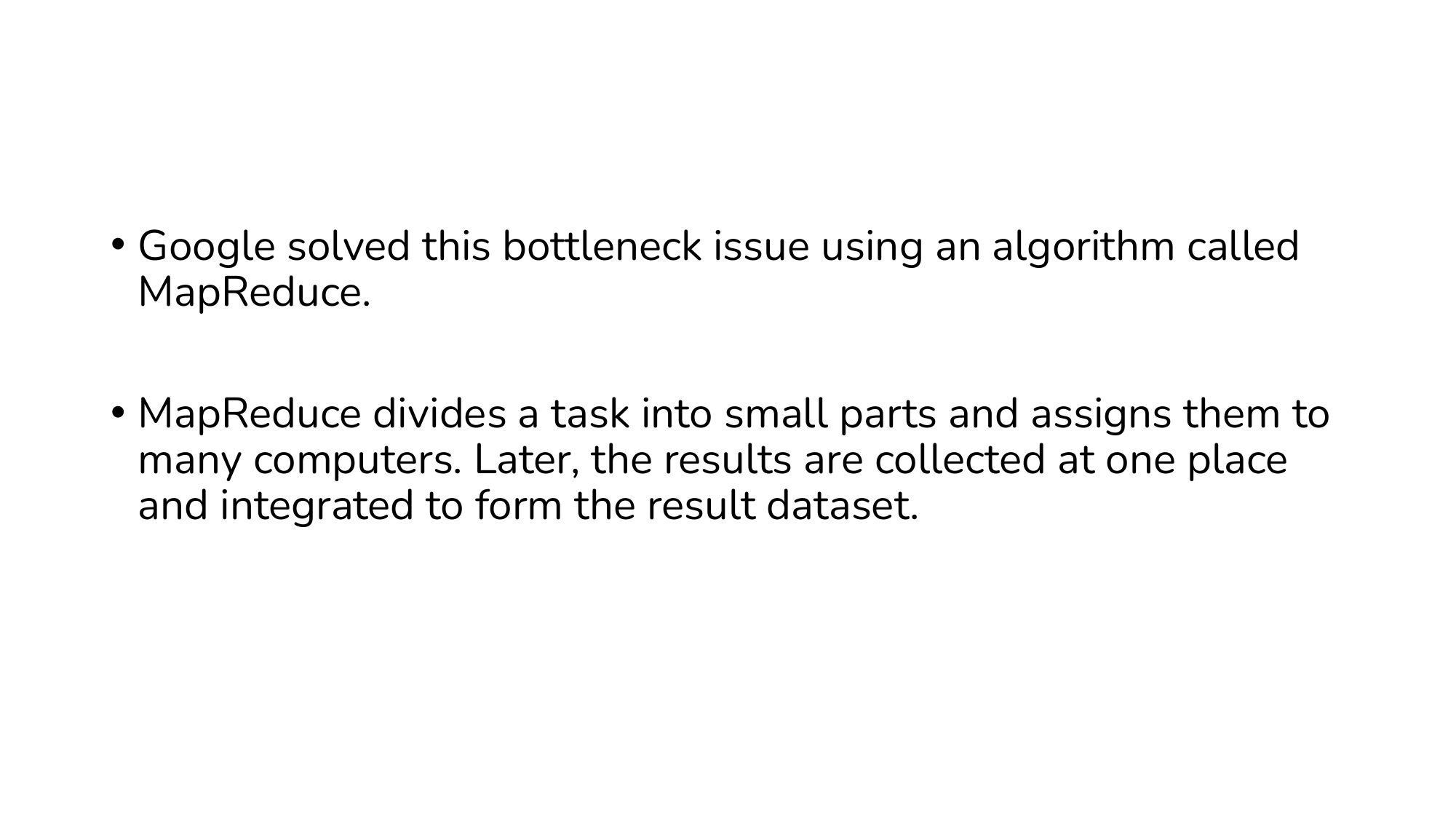

#
Google solved this bottleneck issue using an algorithm called MapReduce.

MapReduce divides a task into small parts and assigns them to many computers. Later, the results are collected at one place and integrated to form the result dataset.